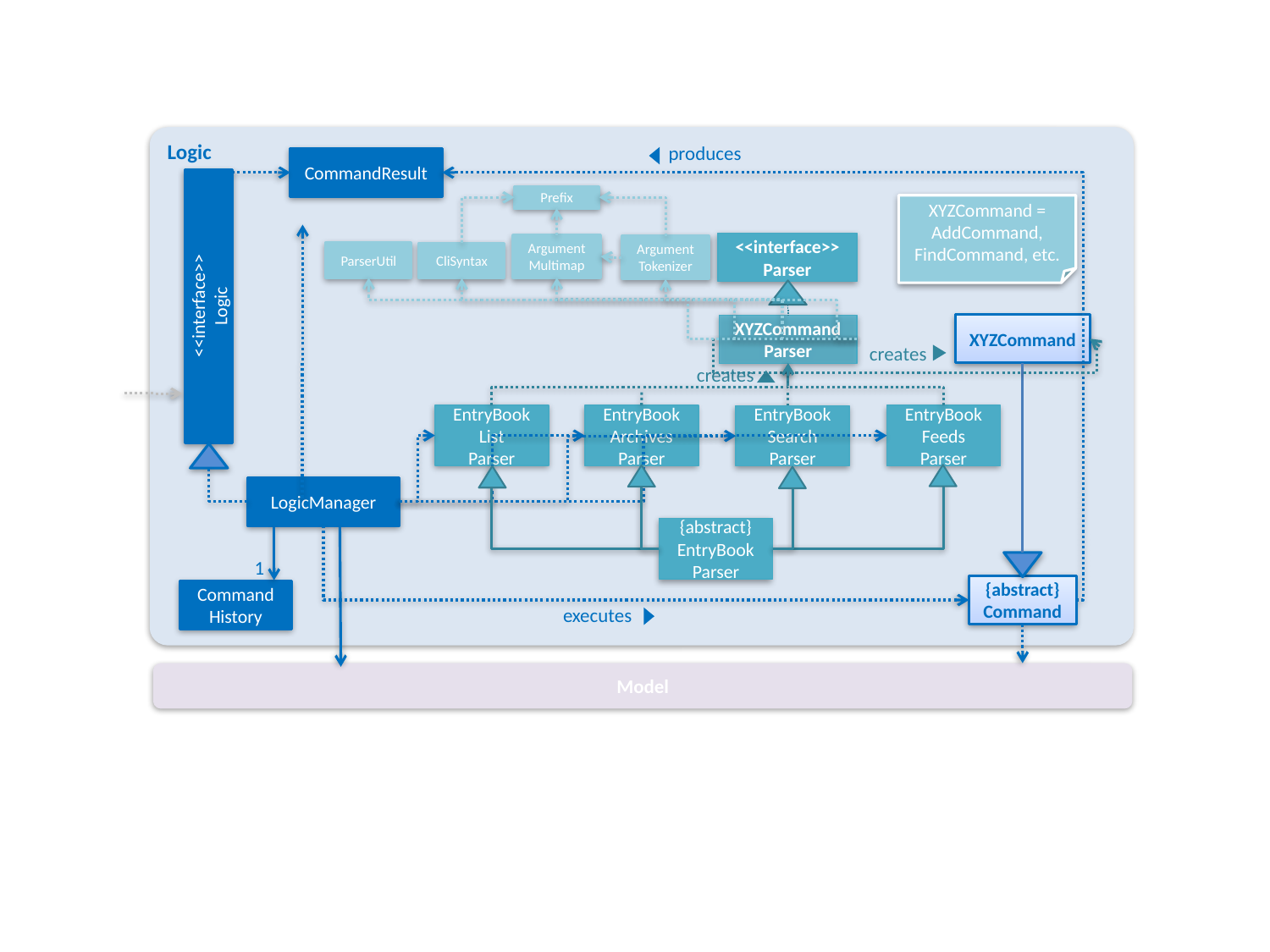

Logic
produces

CommandResult
Prefix
XYZCommand = AddCommand, FindCommand, etc.
<<interface>>
Parser
Argument
Multimap
Argument
Tokenizer
ParserUtil
CliSyntax

<<interface>>
Logic
XYZCommand

creates
XYZCommand
Parser
creates

EntryBook List
Parser
EntryBook Archives
Parser
EntryBook Feeds
Parser
EntryBook Search
Parser

LogicManager
{abstract} EntryBook
Parser

1
{abstract}
Command
Command
History
executes

Model